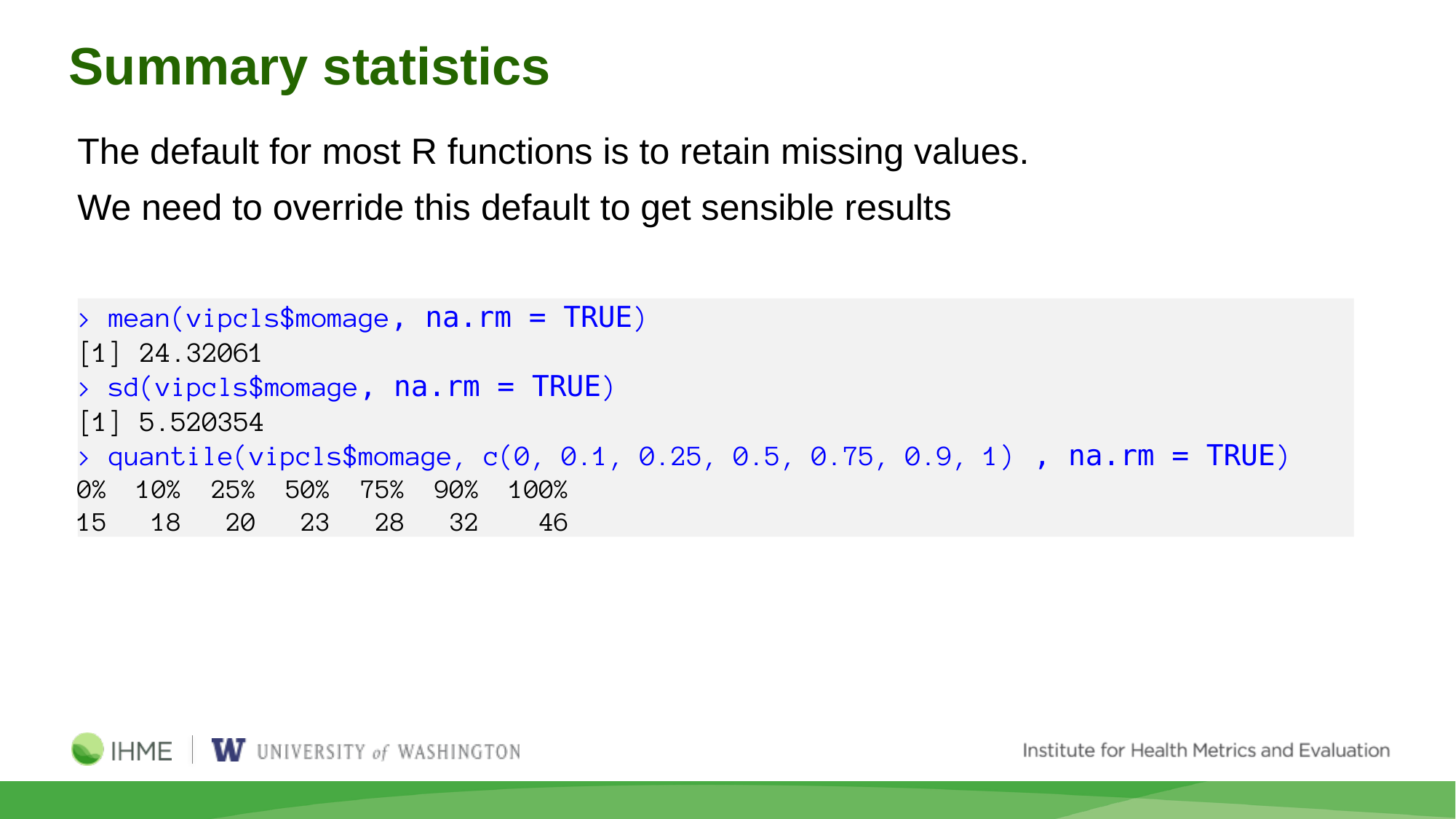

# Summary statistics
The default for most R functions is to retain missing values.
We need to override this default to get sensible results
> mean(vipcls$momage, na.rm = TRUE)
[1] 24.32061
> sd(vipcls$momage, na.rm = TRUE)
[1] 5.520354
> quantile(vipcls$momage, c(0, 0.1, 0.25, 0.5, 0.75, 0.9, 1) , na.rm = TRUE)
0%  10%  25%  50%  75%  90%  100%
15   18   20   23   28   32    46